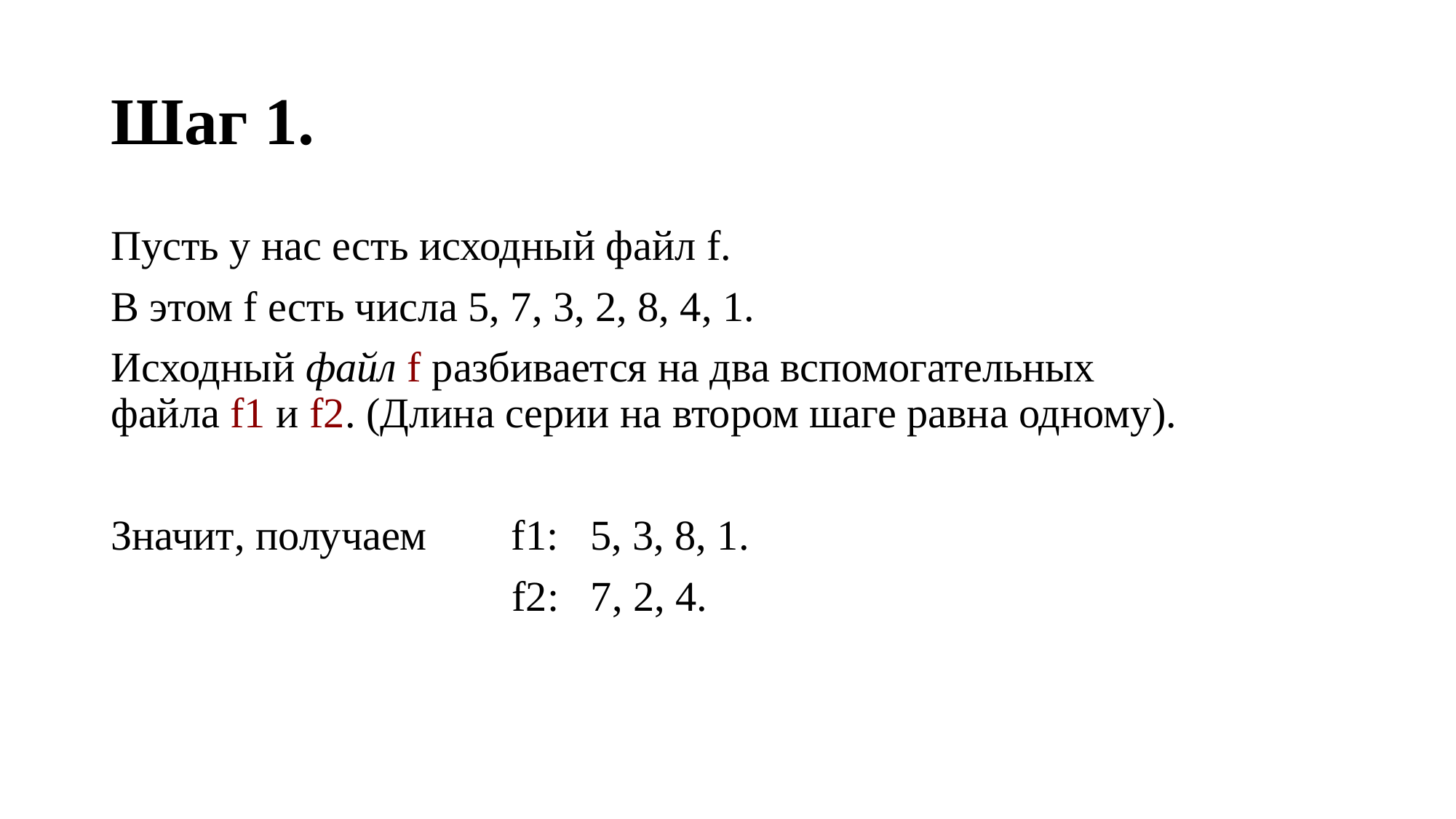

# Шаг 1.
Пусть у нас есть исходный файл f.
В этом f есть числа 5, 7, 3, 2, 8, 4, 1.
Исходный файл f разбивается на два вспомогательных файла f1 и f2. (Длина серии на втором шаге равна одному).

Значит, получаем        f1:   5, 3, 8, 1.
                                      f2:   7, 2, 4.